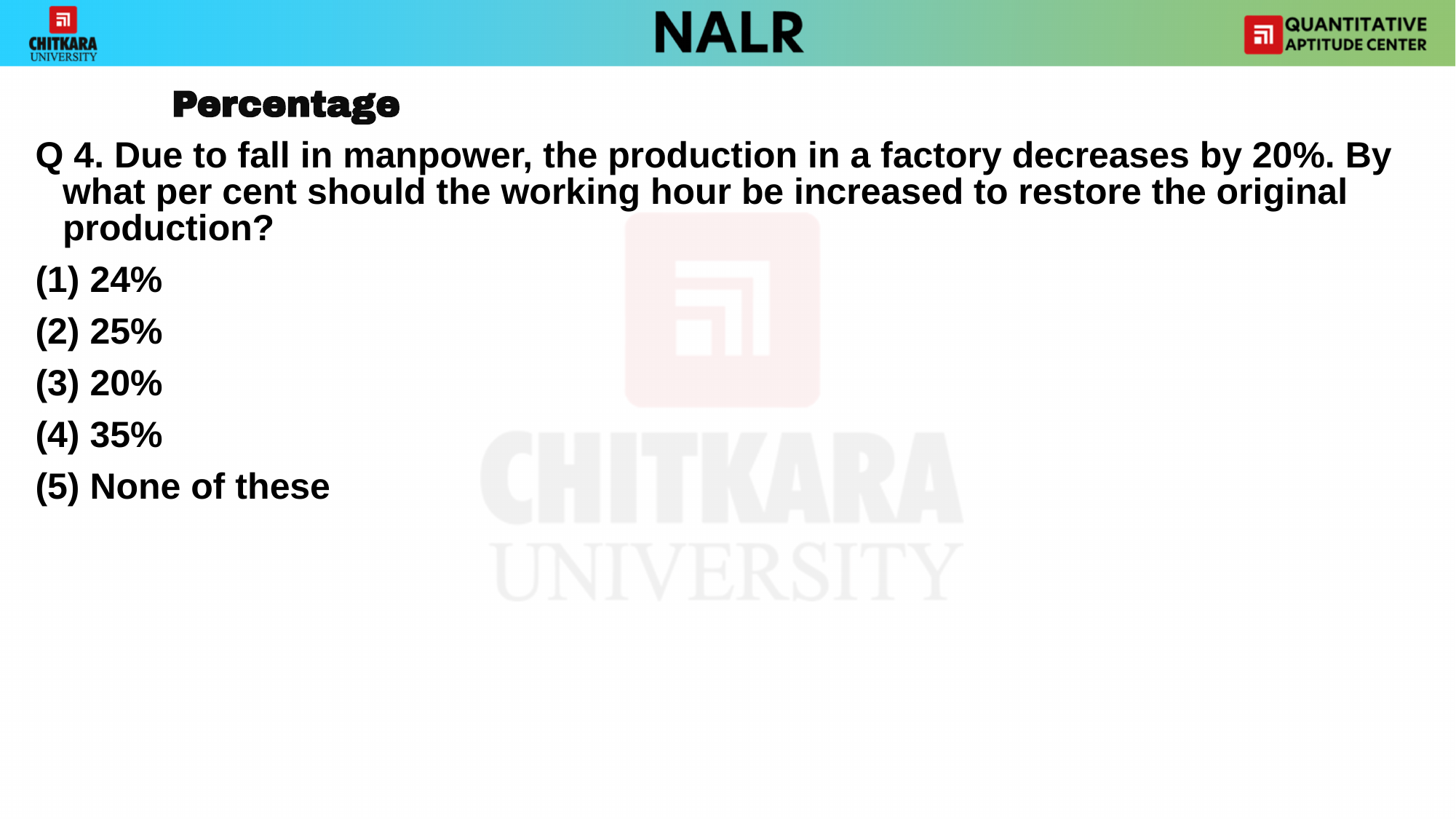

Percentage
Q 4. Due to fall in manpower, the production in a factory decreases by 20%. By what per cent should the working hour be increased to restore the original production?
24%
(2) 25%
(3) 20%
(4) 35%
(5) None of these